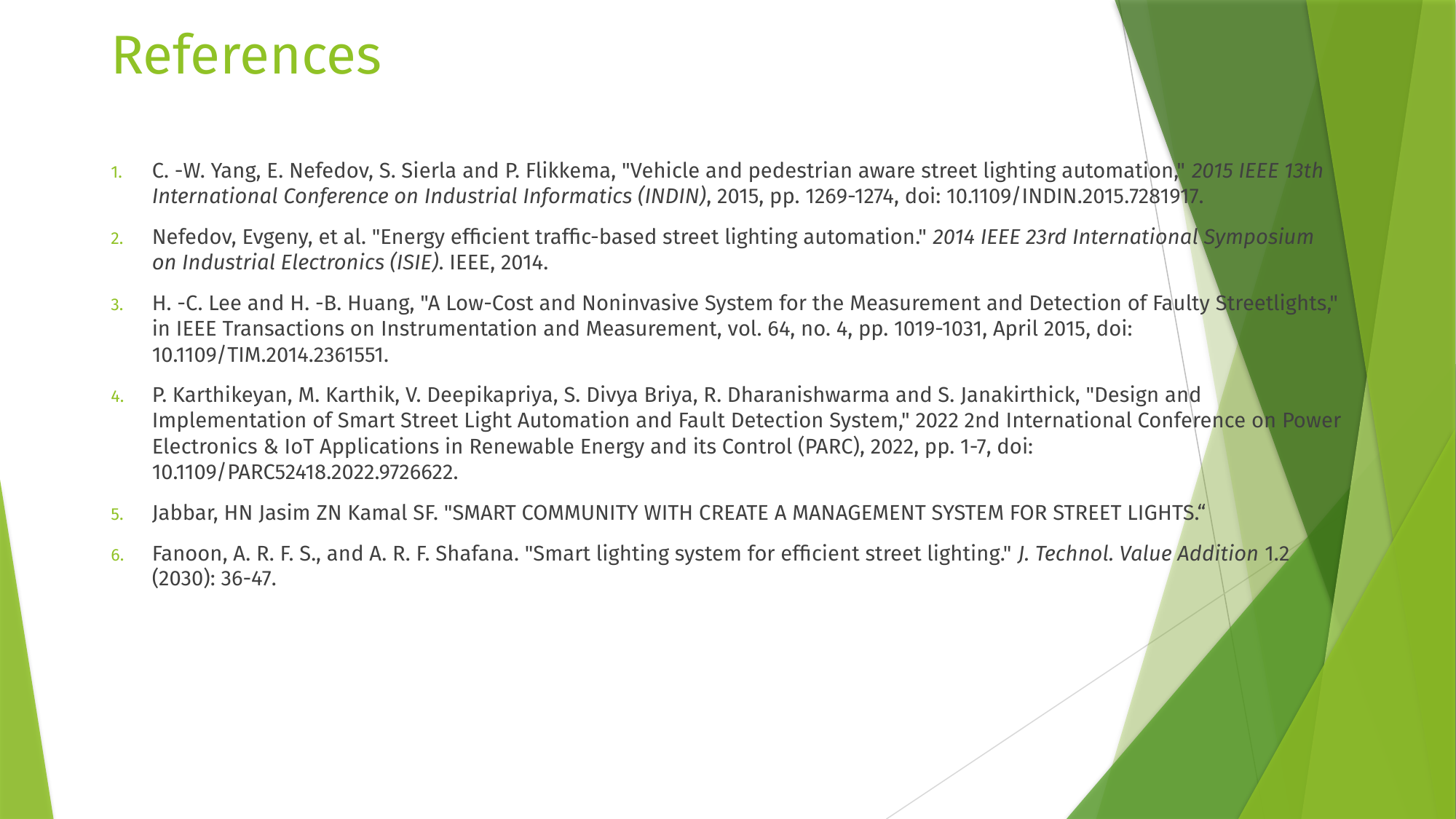

# References
C. -W. Yang, E. Nefedov, S. Sierla and P. Flikkema, "Vehicle and pedestrian aware street lighting automation," 2015 IEEE 13th International Conference on Industrial Informatics (INDIN), 2015, pp. 1269-1274, doi: 10.1109/INDIN.2015.7281917.
Nefedov, Evgeny, et al. "Energy efficient traffic-based street lighting automation." 2014 IEEE 23rd International Symposium on Industrial Electronics (ISIE). IEEE, 2014.
H. -C. Lee and H. -B. Huang, "A Low-Cost and Noninvasive System for the Measurement and Detection of Faulty Streetlights," in IEEE Transactions on Instrumentation and Measurement, vol. 64, no. 4, pp. 1019-1031, April 2015, doi: 10.1109/TIM.2014.2361551.
P. Karthikeyan, M. Karthik, V. Deepikapriya, S. Divya Briya, R. Dharanishwarma and S. Janakirthick, "Design and Implementation of Smart Street Light Automation and Fault Detection System," 2022 2nd International Conference on Power Electronics & IoT Applications in Renewable Energy and its Control (PARC), 2022, pp. 1-7, doi: 10.1109/PARC52418.2022.9726622.
Jabbar, HN Jasim ZN Kamal SF. "SMART COMMUNITY WITH CREATE A MANAGEMENT SYSTEM FOR STREET LIGHTS.“
Fanoon, A. R. F. S., and A. R. F. Shafana. "Smart lighting system for efficient street lighting." J. Technol. Value Addition 1.2 (2030): 36-47.